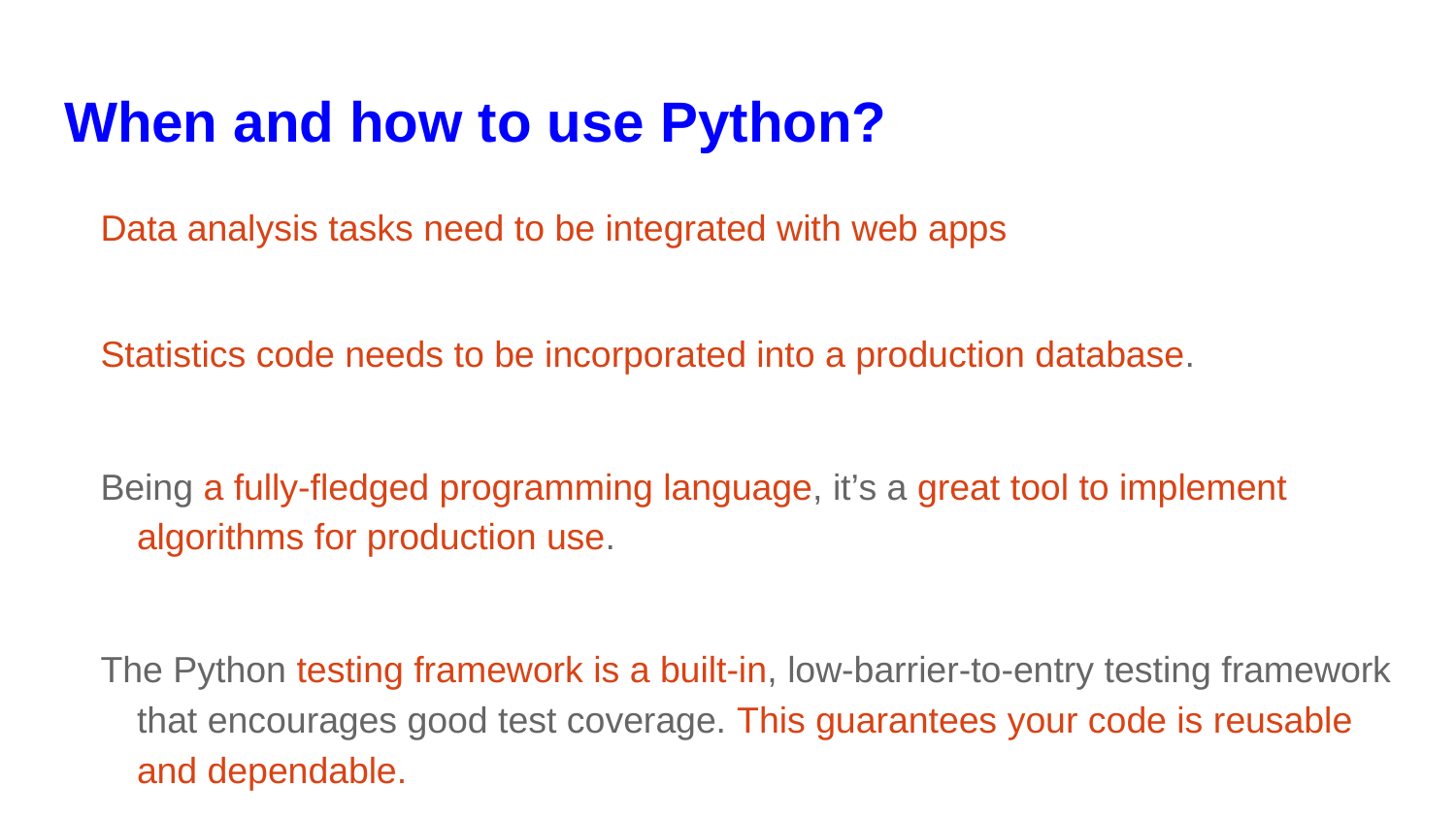

# When and how to use Python?
Data analysis tasks need to be integrated with web apps
Statistics code needs to be incorporated into a production database.
Being a fully-fledged programming language, it’s a great tool to implement algorithms for production use.
The Python testing framework is a built-in, low-barrier-to-entry testing framework that encourages good test coverage. This guarantees your code is reusable and dependable.